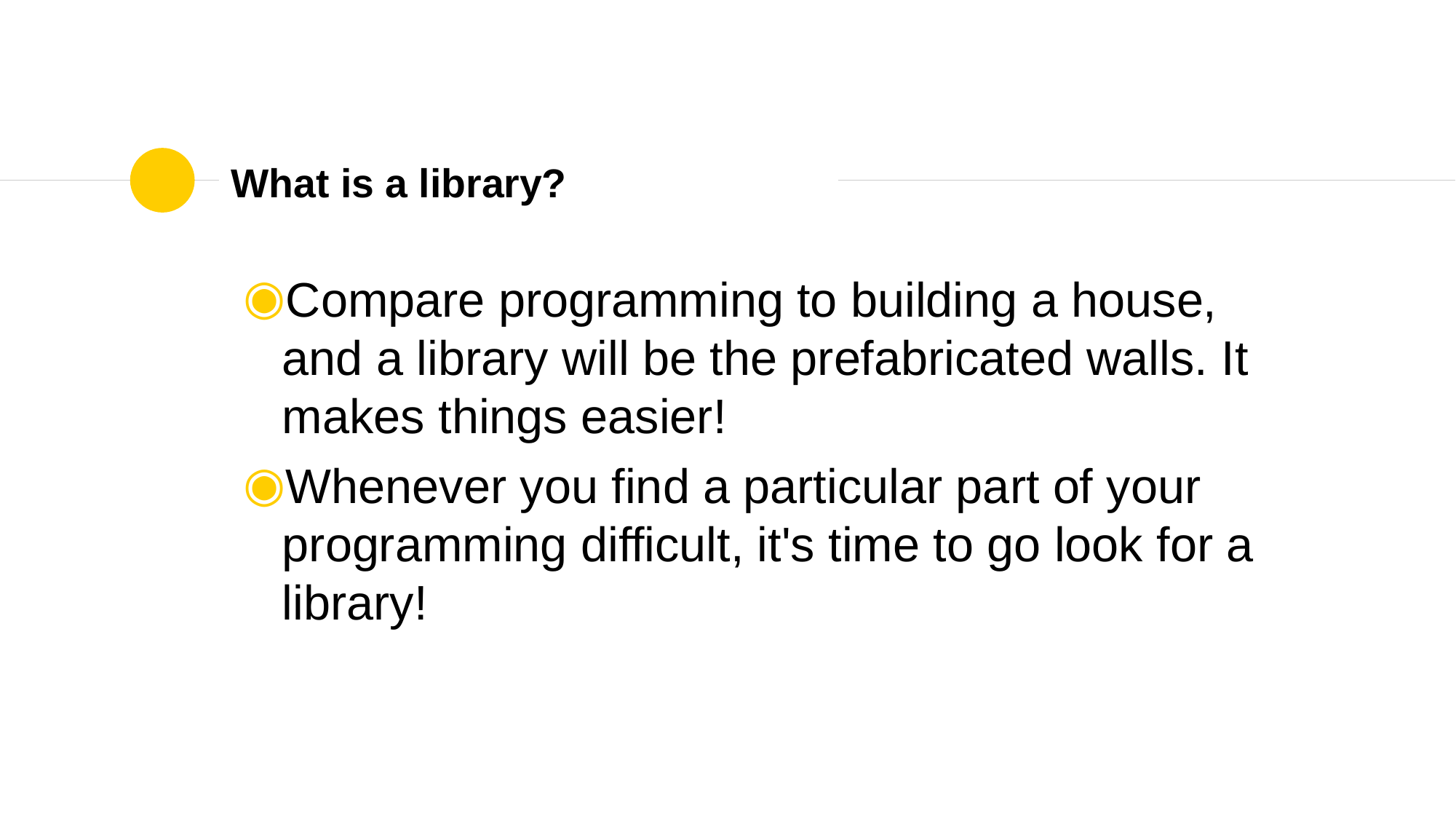

# What is a library?
Compare programming to building a house, and a library will be the prefabricated walls. It makes things easier!
Whenever you find a particular part of your programming difficult, it's time to go look for a library!